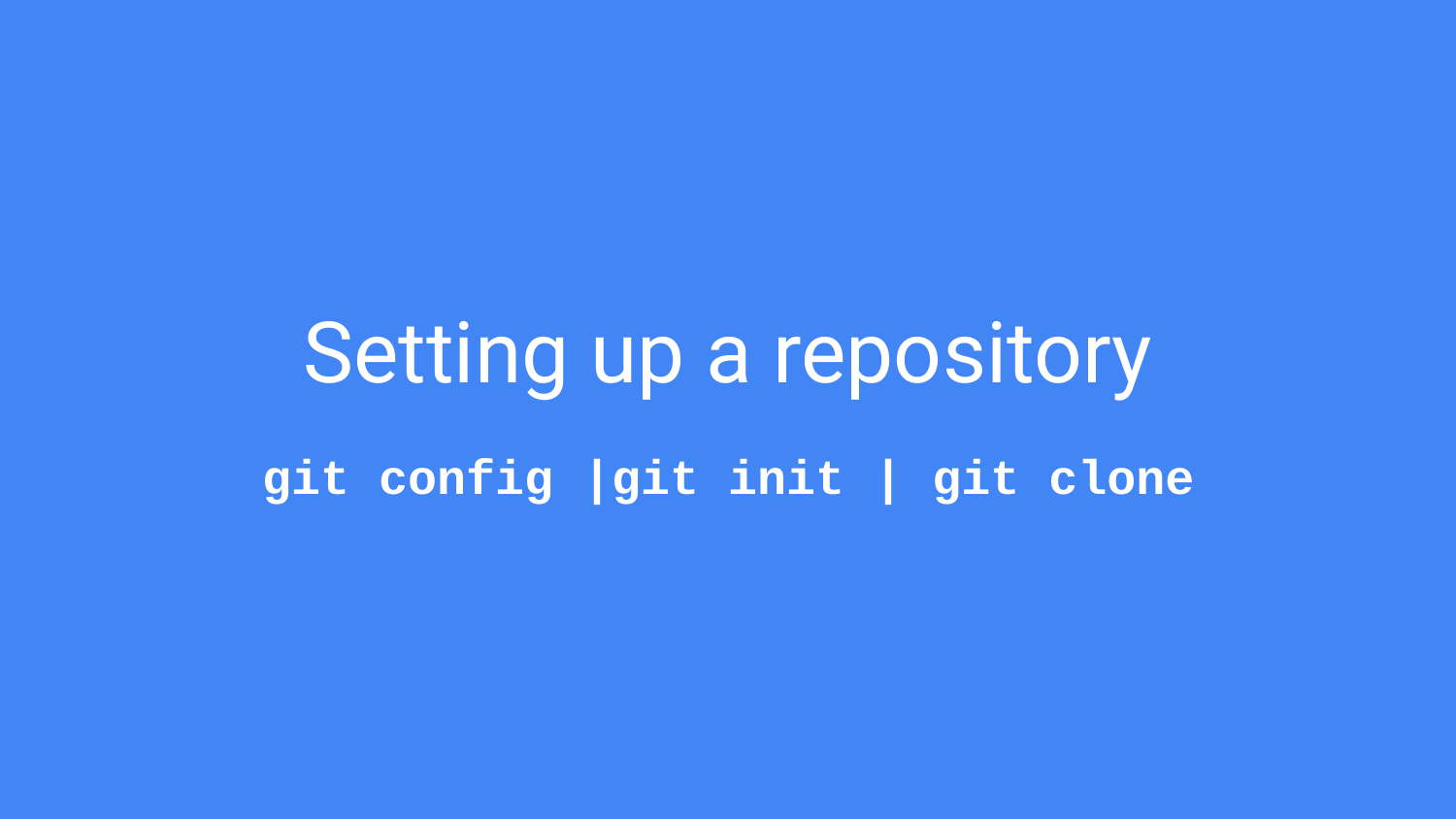

# Setting up a repository
git config |git init | git clone